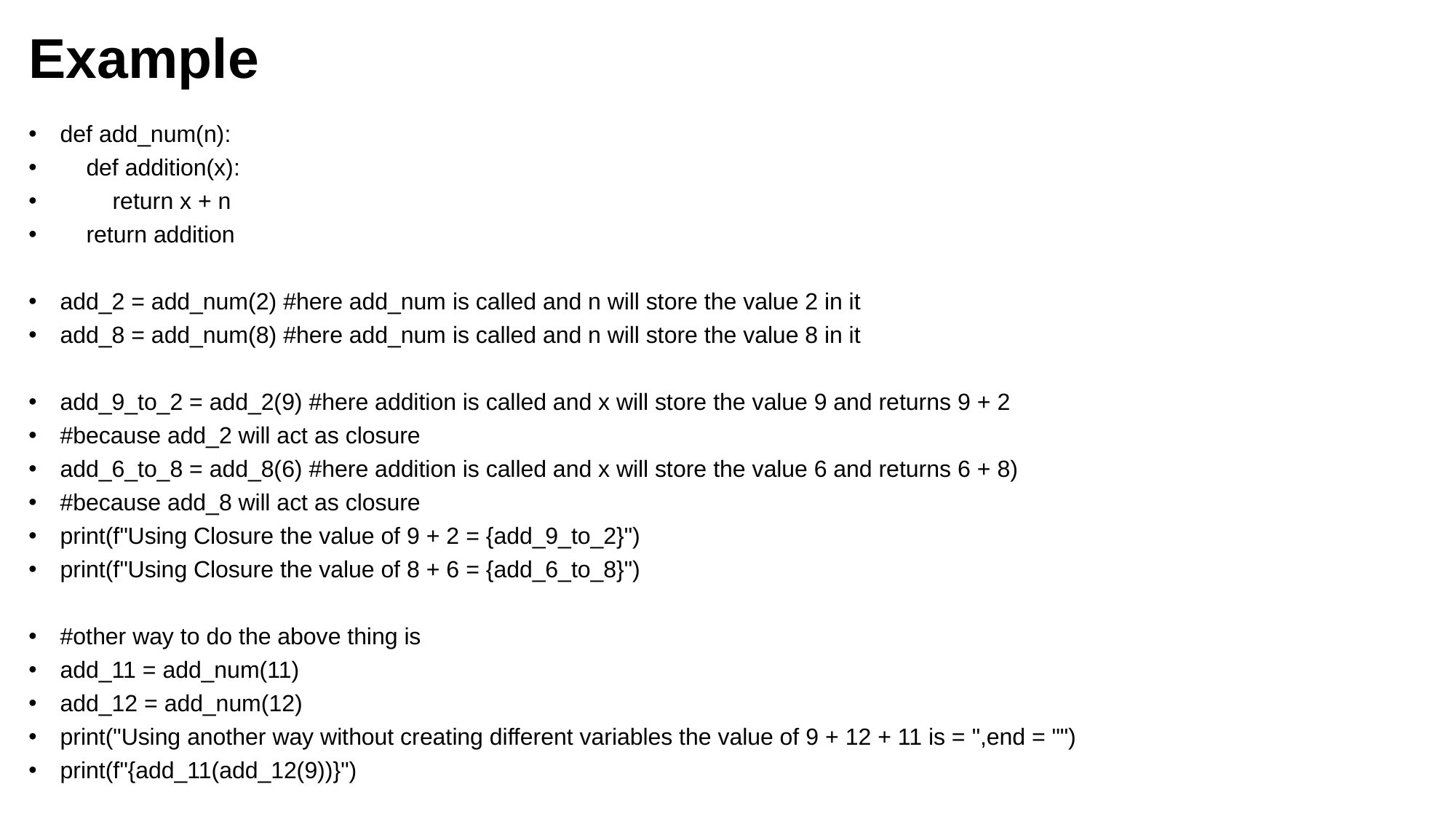

# Example
def add_num(n):
    def addition(x):
        return x + n
    return addition

add_2 = add_num(2) #here add_num is called and n will store the value 2 in it
add_8 = add_num(8) #here add_num is called and n will store the value 8 in it

add_9_to_2 = add_2(9) #here addition is called and x will store the value 9 and returns 9 + 2
#because add_2 will act as closure
add_6_to_8 = add_8(6) #here addition is called and x will store the value 6 and returns 6 + 8)
#because add_8 will act as closure
print(f"Using Closure the value of 9 + 2 = {add_9_to_2}")
print(f"Using Closure the value of 8 + 6 = {add_6_to_8}")

#other way to do the above thing is
add_11 = add_num(11)
add_12 = add_num(12)
print("Using another way without creating different variables the value of 9 + 12 + 11 is = ",end = "")
print(f"{add_11(add_12(9))}")